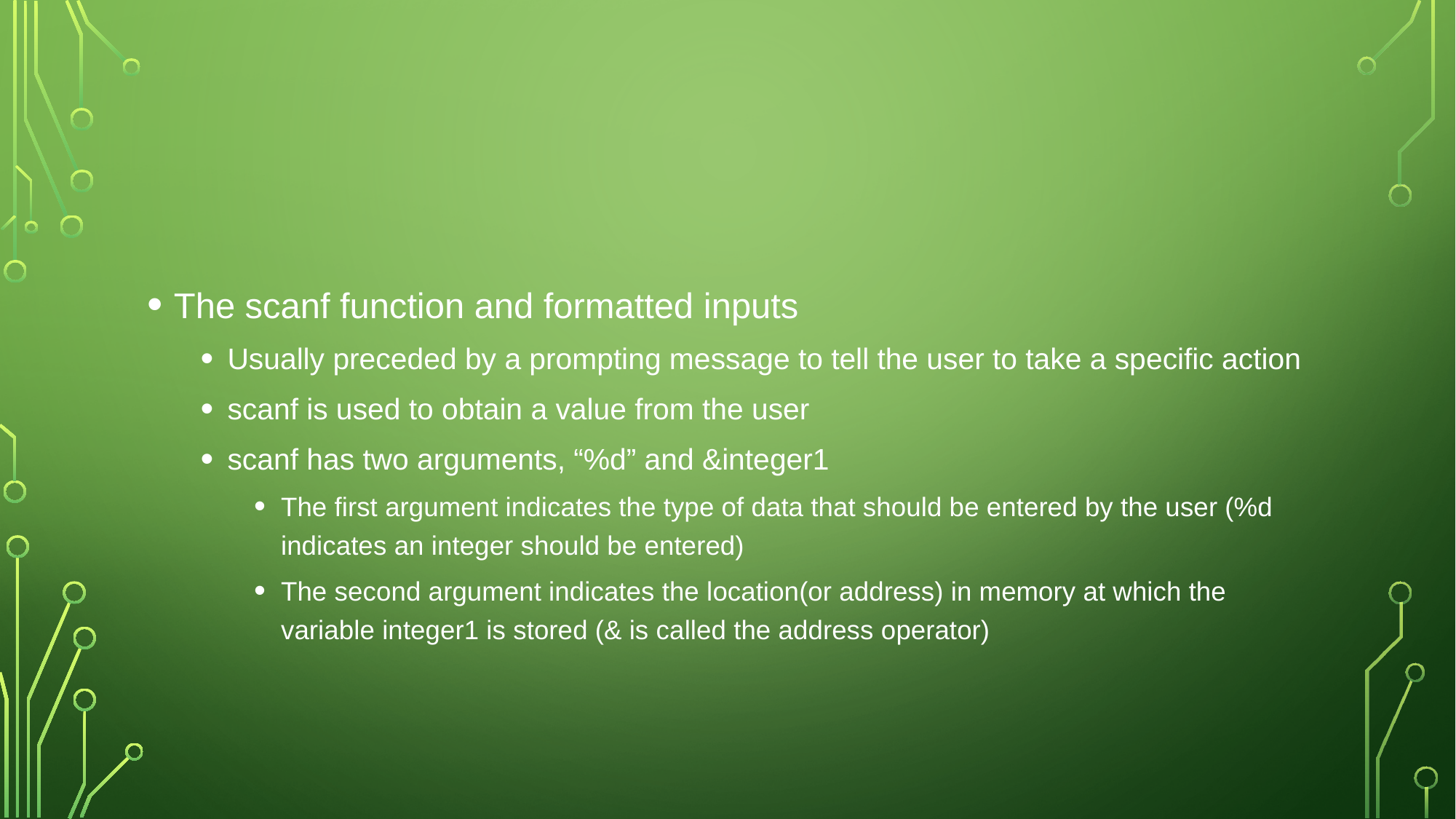

#
The scanf function and formatted inputs
Usually preceded by a prompting message to tell the user to take a specific action
scanf is used to obtain a value from the user
scanf has two arguments, “%d” and &integer1
The first argument indicates the type of data that should be entered by the user (%d indicates an integer should be entered)
The second argument indicates the location(or address) in memory at which the variable integer1 is stored (& is called the address operator)